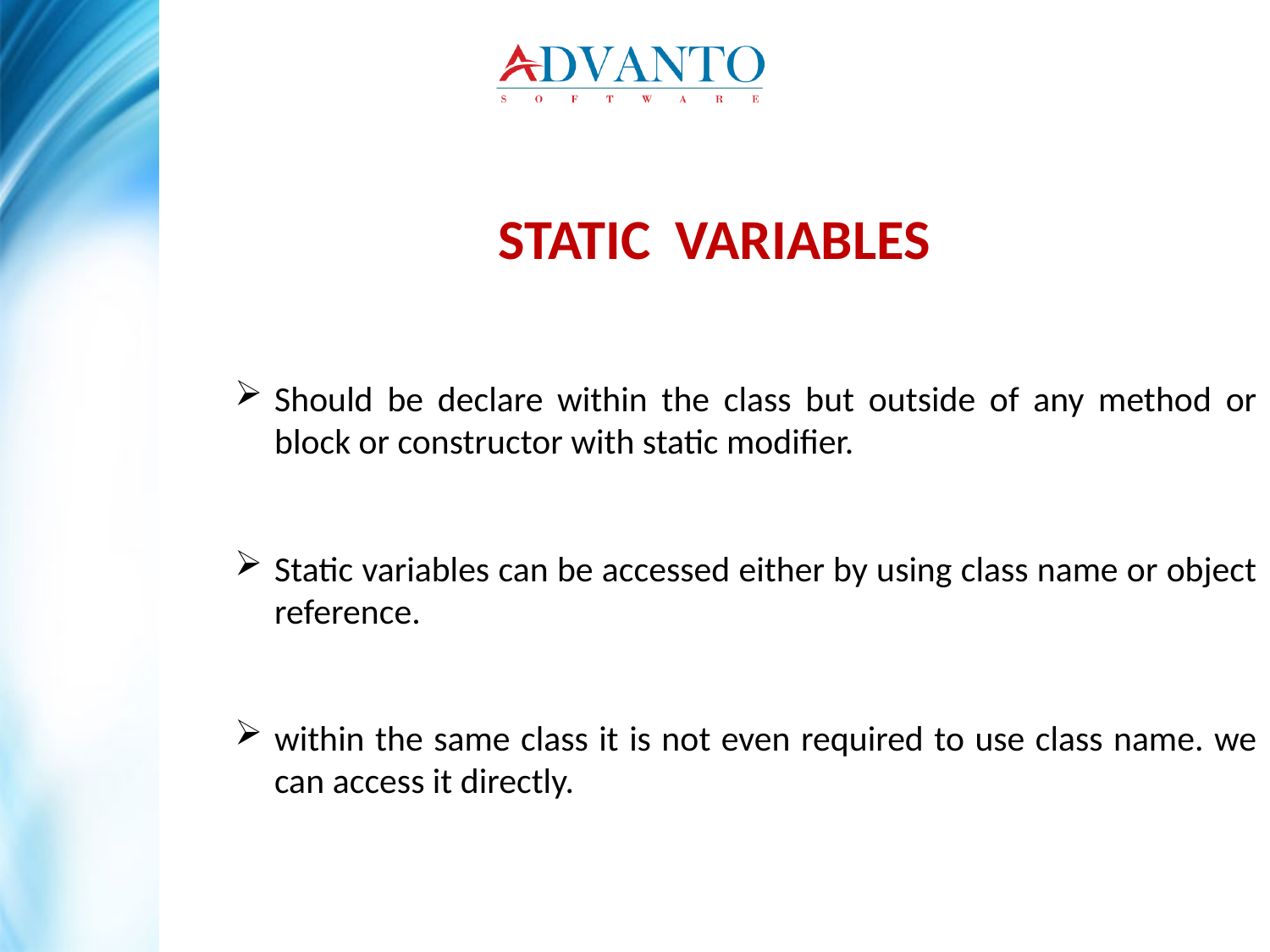

STATIC VARIABLES
Should be declare within the class but outside of any method or block or constructor with static modifier.

Static variables can be accessed either by using class name or object reference.

within the same class it is not even required to use class name. we can access it directly.